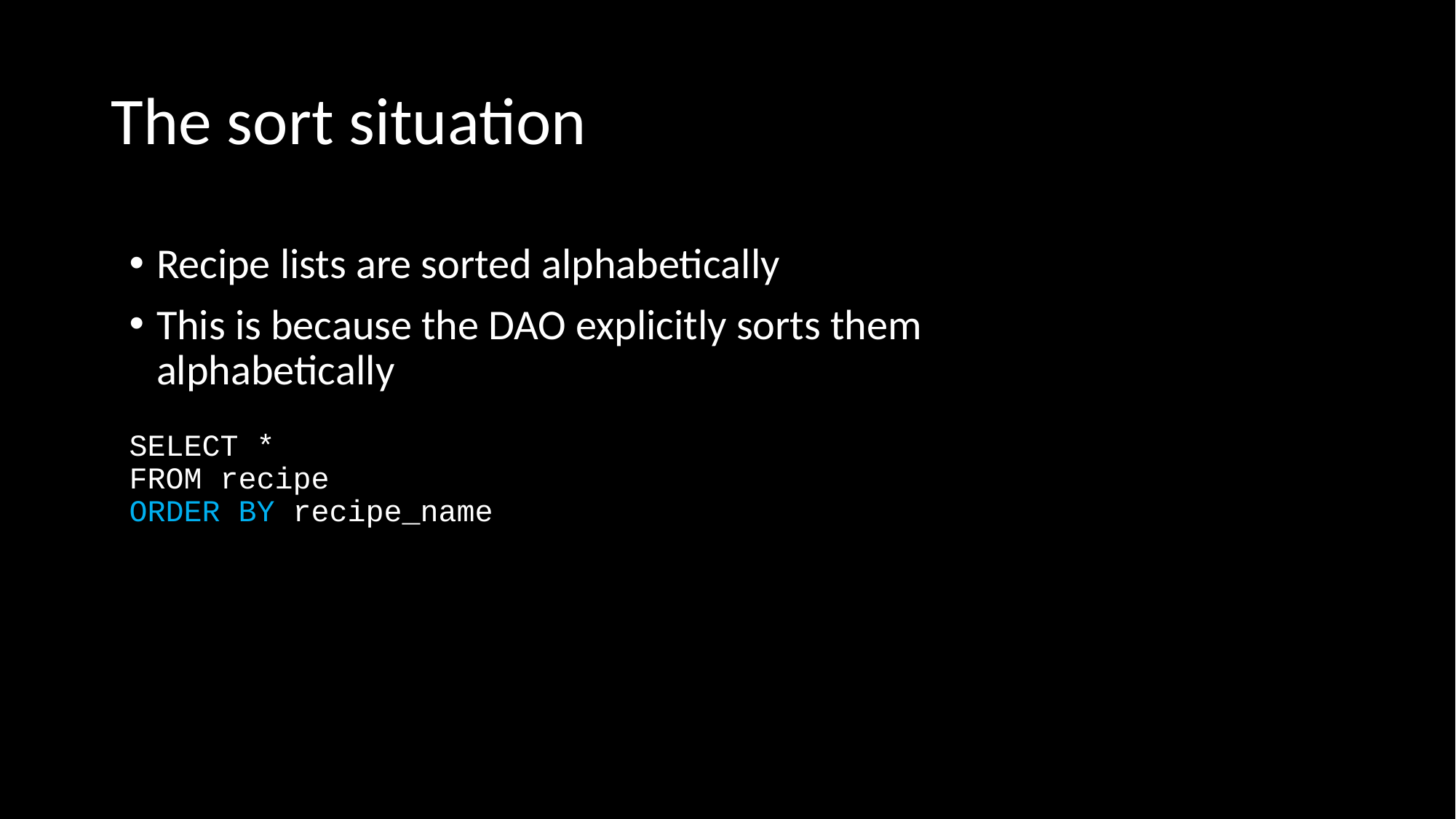

# The sort situation
Recipe lists are sorted alphabetically
This is because the DAO explicitly sorts them alphabetically
SELECT *
FROM recipe
ORDER BY recipe_name